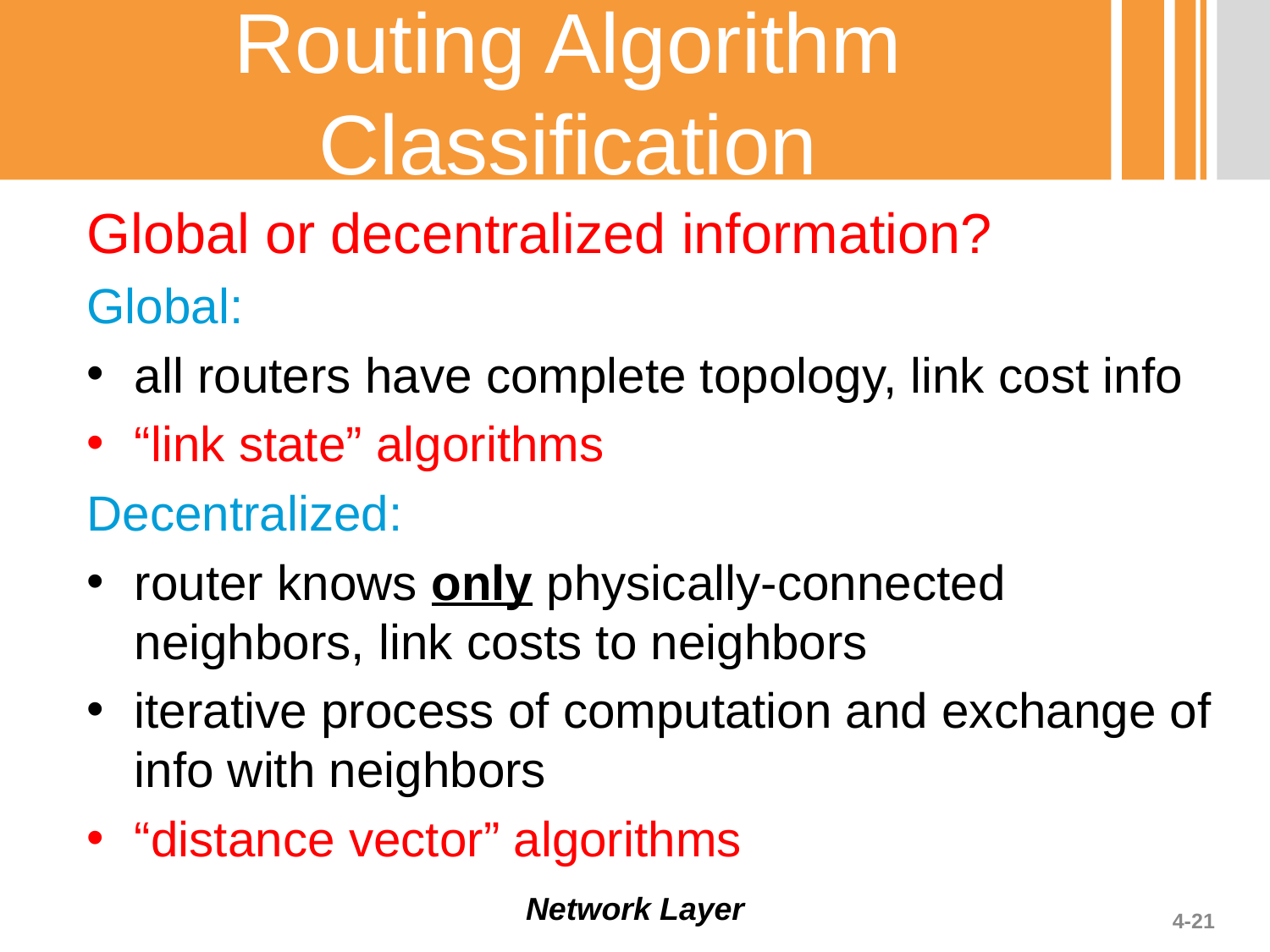

# Routing Algorithm Classification
Global or decentralized information?
Global:
all routers have complete topology, link cost info
“link state” algorithms
Decentralized:
router knows only physically-connected neighbors, link costs to neighbors
iterative process of computation and exchange of info with neighbors
“distance vector” algorithms
Network Layer
4-21